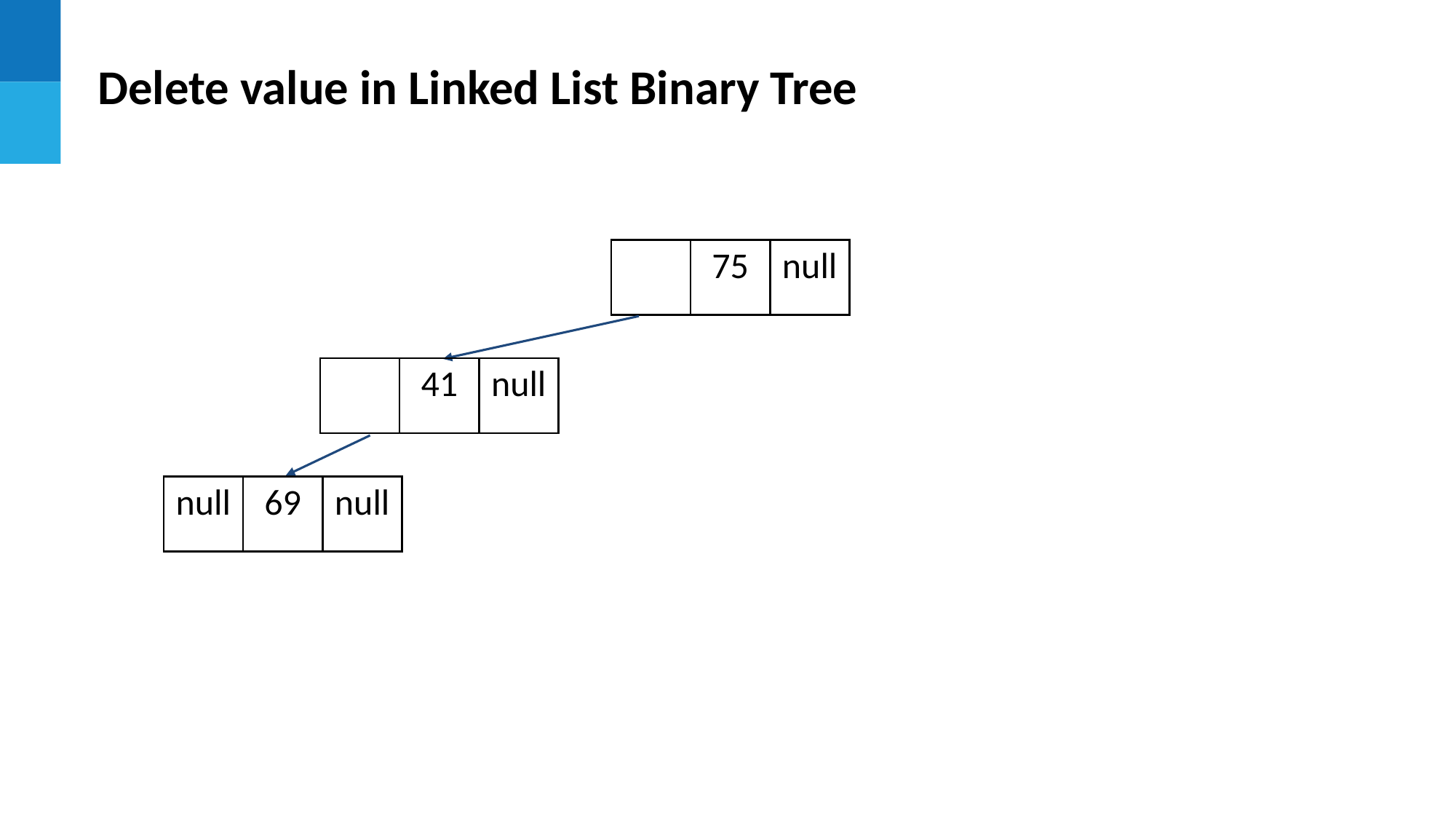

Delete value in Linked List Binary Tree

|  | 75 | null |
| --- | --- | --- |

|  | 41 | null |
| --- | --- | --- |
| null | 69 | null |
| --- | --- | --- |